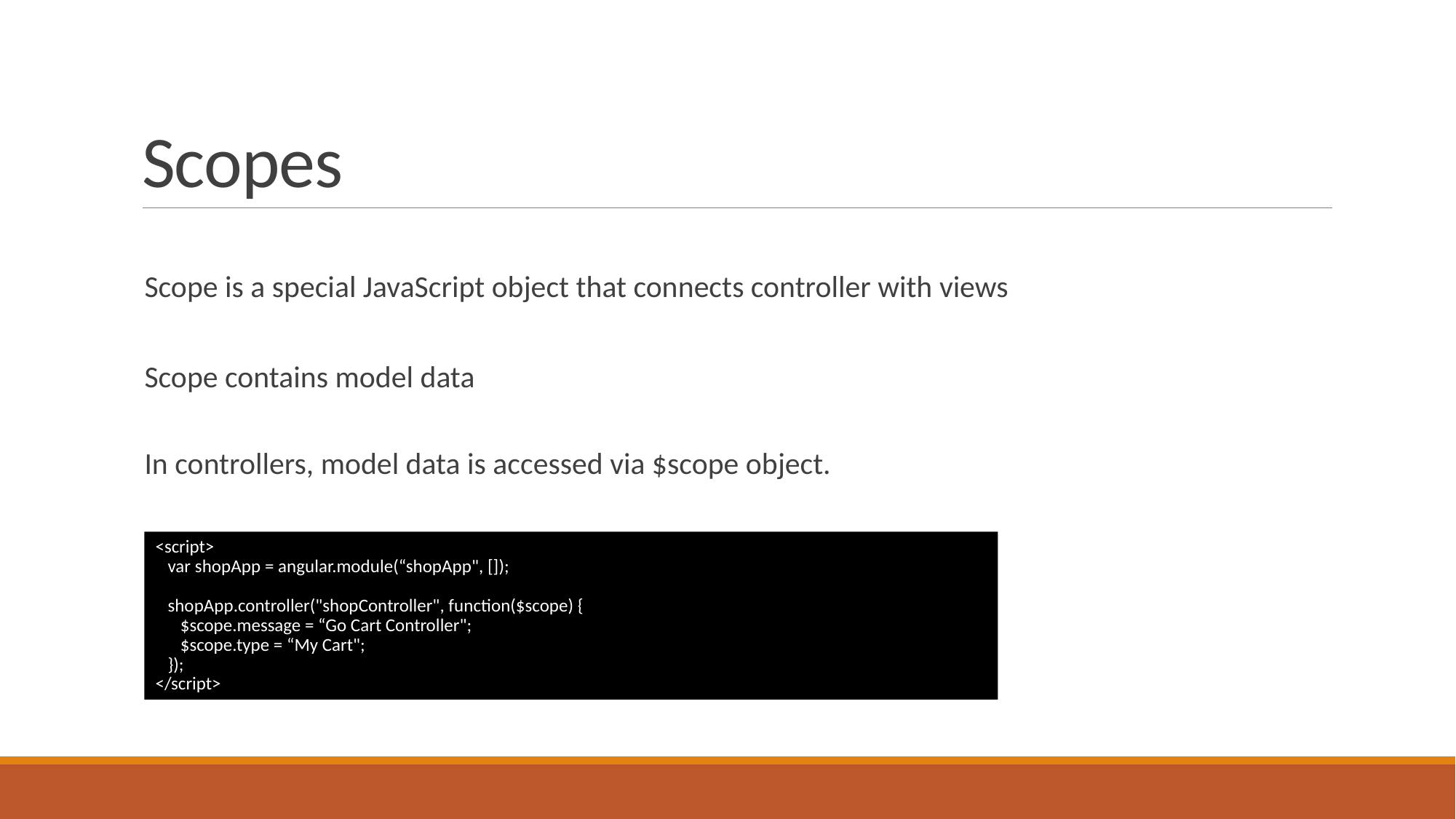

# Scopes
Scope is a special JavaScript object that connects controller with views
Scope contains model data
In controllers, model data is accessed via $scope object.
<script>
   var shopApp = angular.module(“shopApp", []);

   shopApp.controller("shopController", function($scope) {
      $scope.message = “Go Cart Controller";
      $scope.type = “My Cart";
   });
</script>